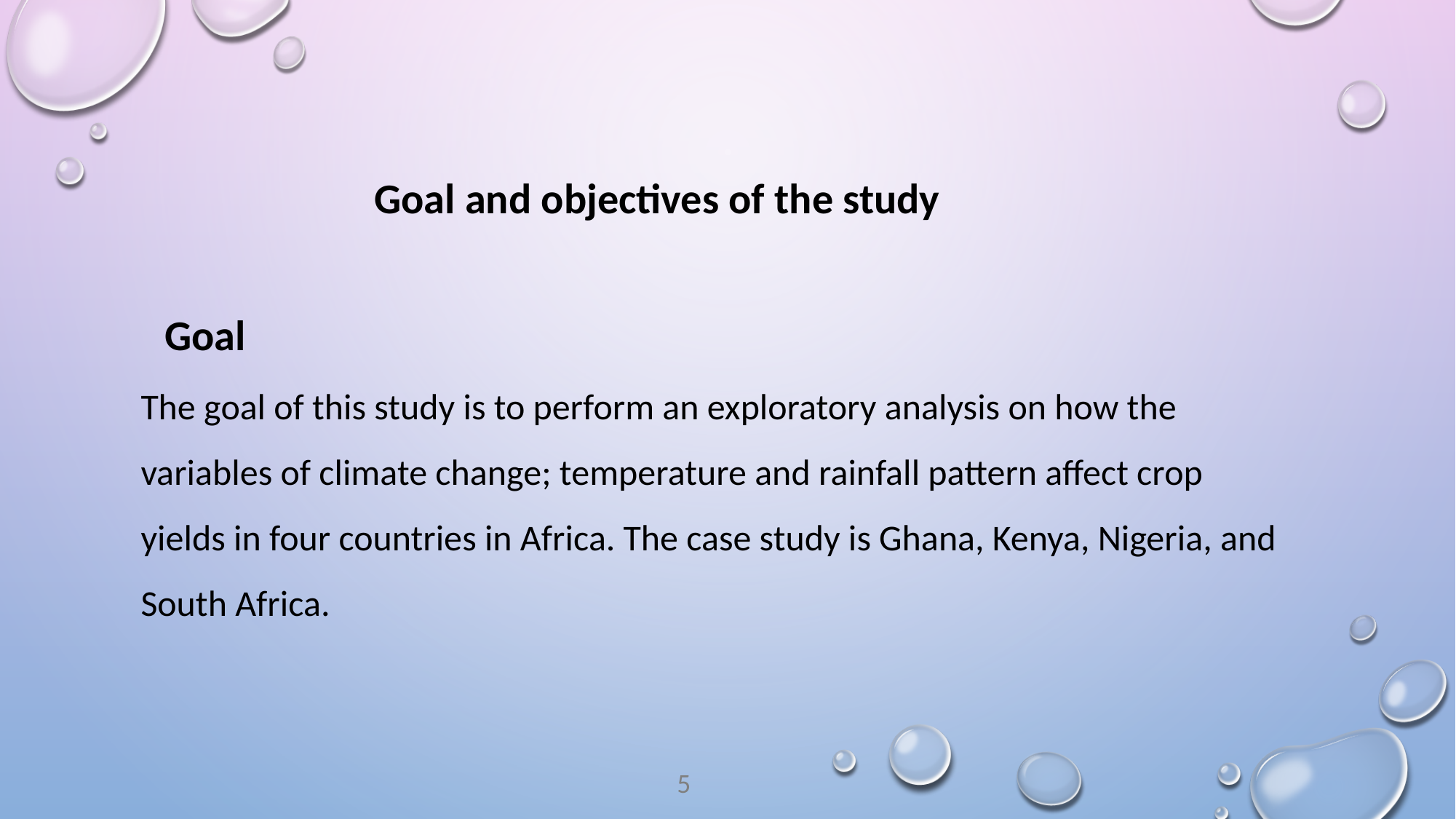

Goal and objectives of the study
The goal of this study is to perform an exploratory analysis on how the variables of climate change; temperature and rainfall pattern affect crop yields in four countries in Africa. The case study is Ghana, Kenya, Nigeria, and South Africa.
Goal
5